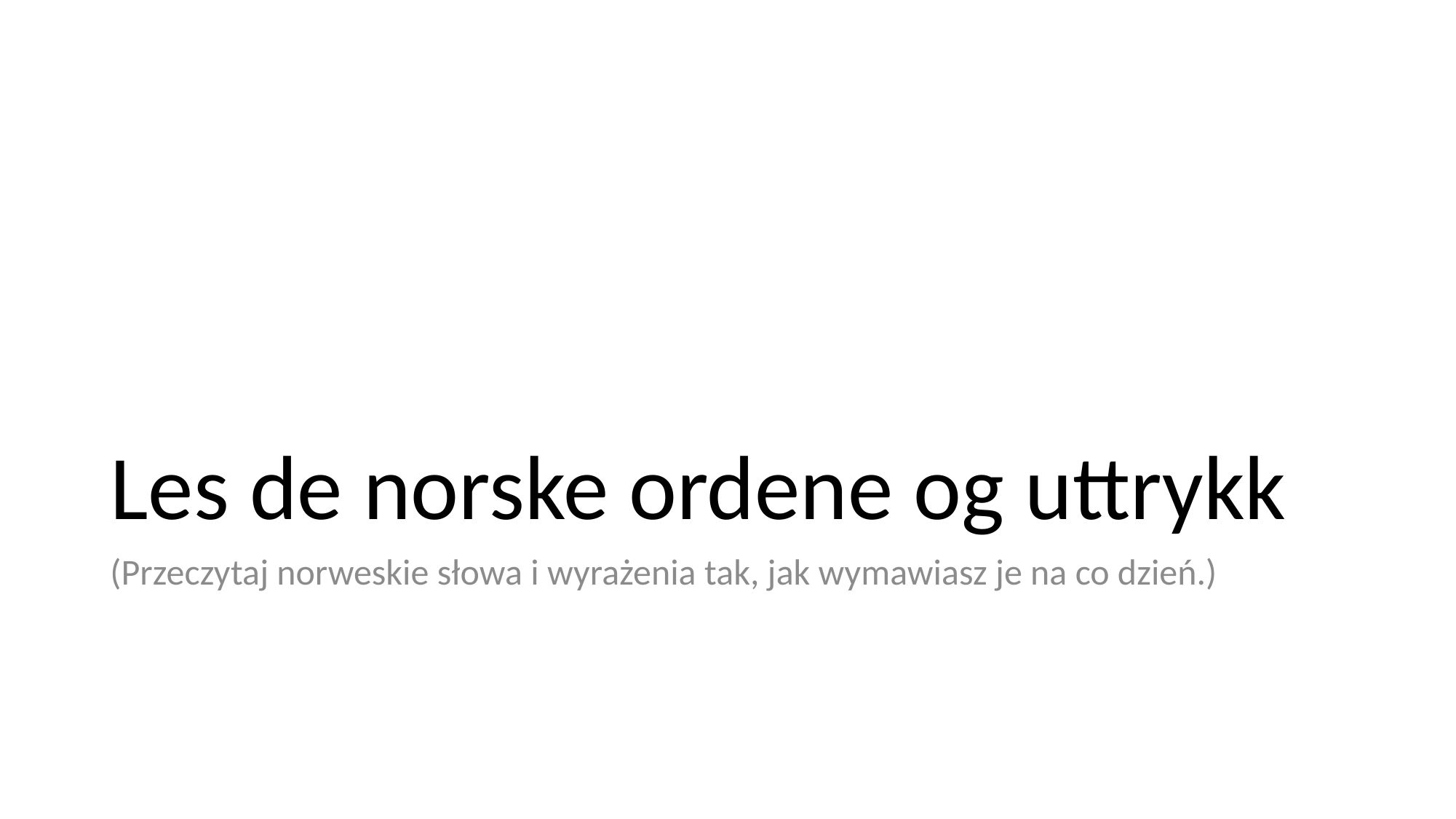

# Les de norske ordene og uttrykk
(Przeczytaj norweskie słowa i wyrażenia tak, jak wymawiasz je na co dzień.)